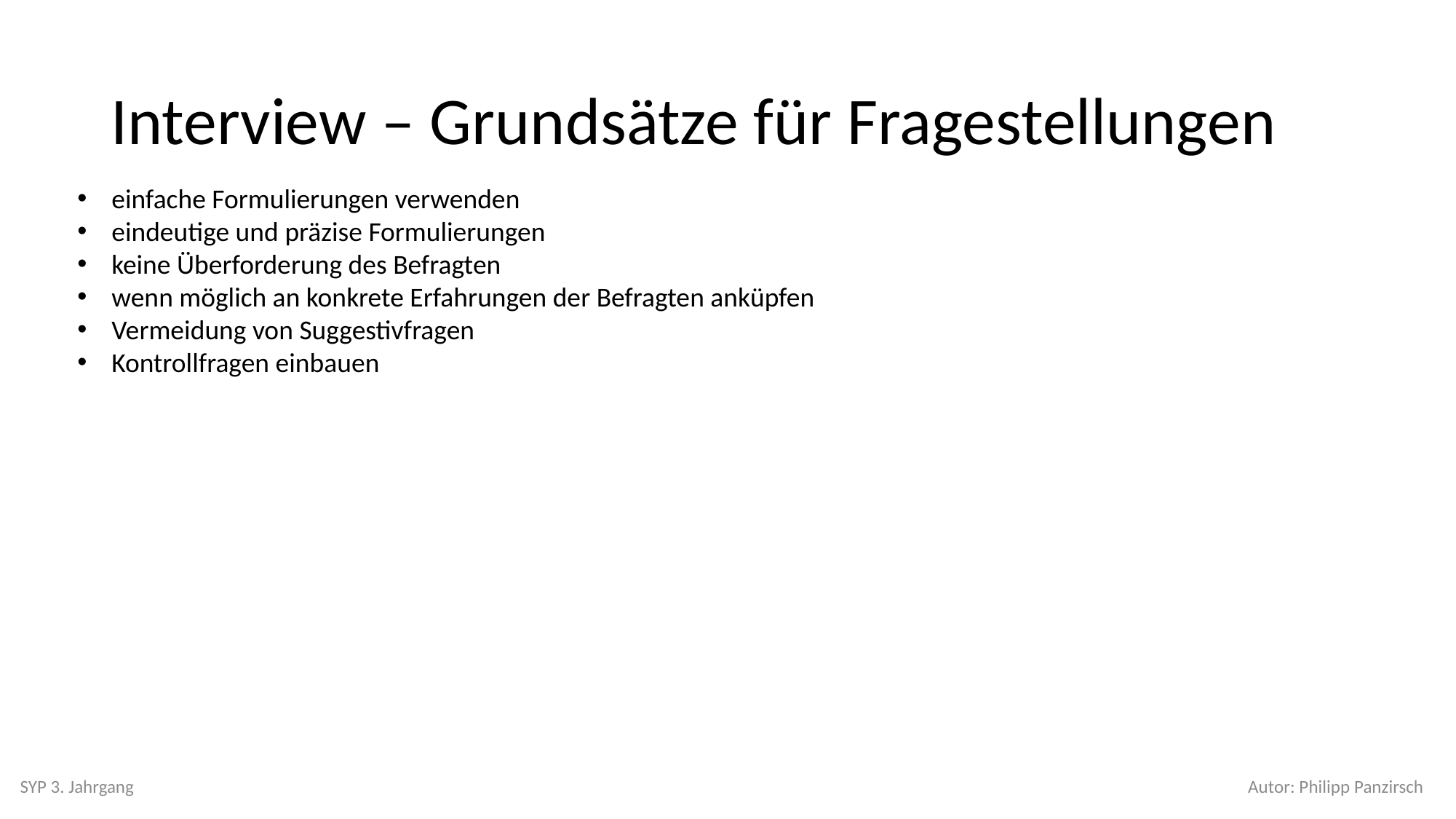

# Interview – Grundsätze für Fragestellungen
einfache Formulierungen verwenden
eindeutige und präzise Formulierungen
keine Überforderung des Befragten
wenn möglich an konkrete Erfahrungen der Befragten anküpfen
Vermeidung von Suggestivfragen
Kontrollfragen einbauen

SYP 3. Jahrgang
Autor: Philipp Panzirsch